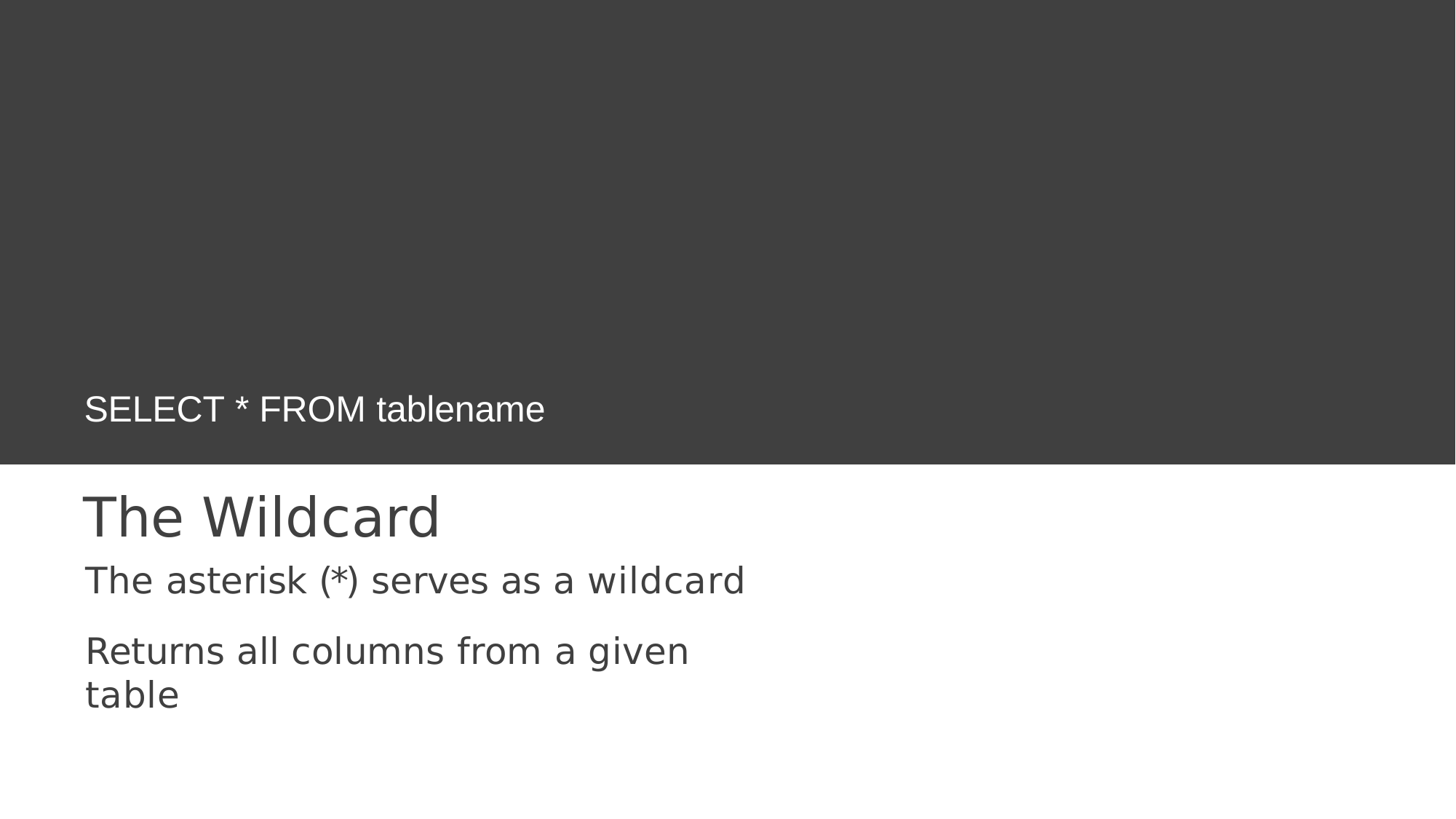

# SELECT * FROM tablename
The Wildcard
The asterisk (*) serves as a wildcard
Returns all columns from a given table
9